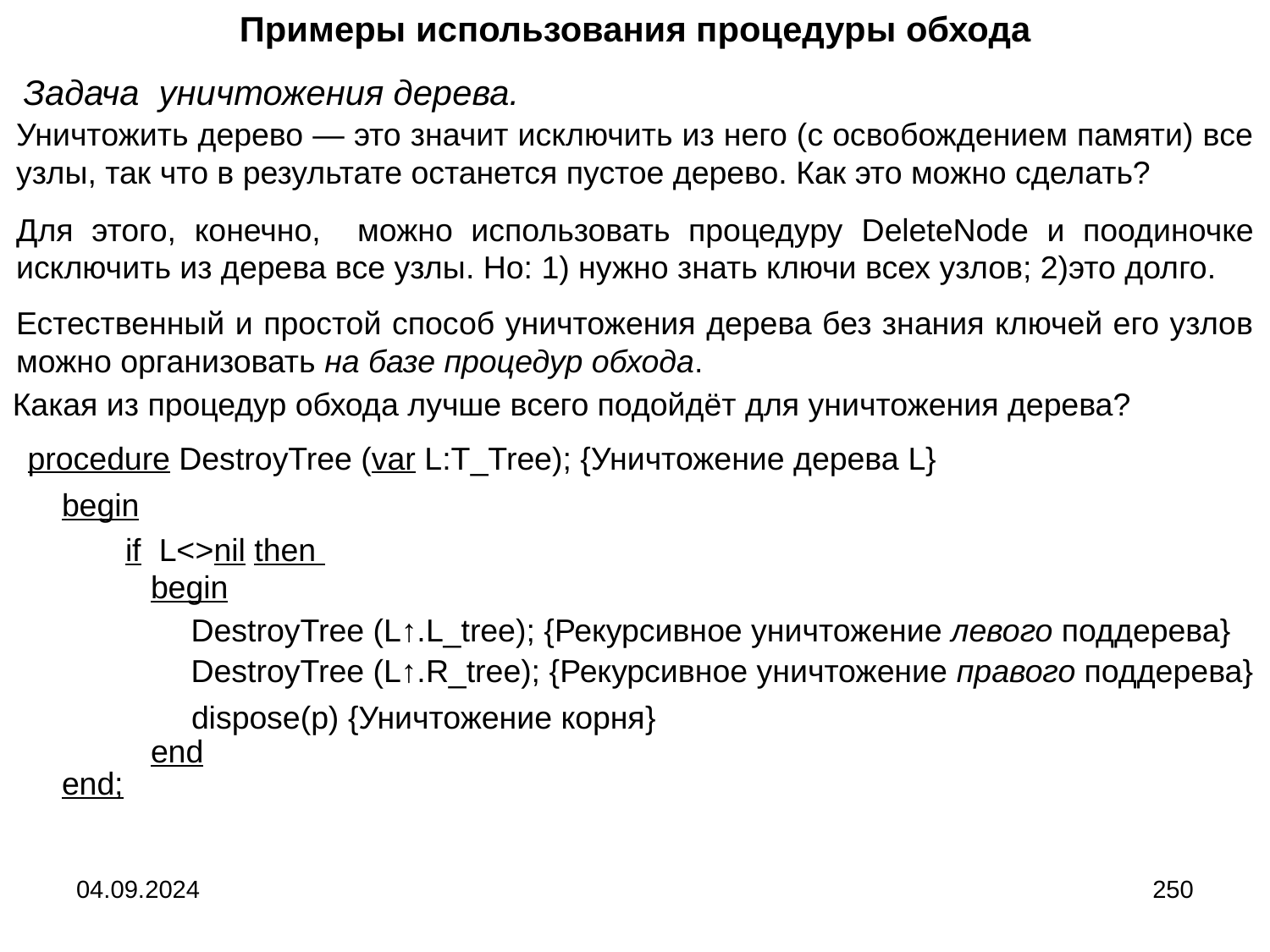

Примеры использования процедуры обхода
Задача  уничтожения дерева.
Уничтожить дерево ― это значит исключить из него (с освобождением памяти) все узлы, так что в результате останется пустое дерево. Как это можно сделать?
Для этого, конечно,  можно использовать процедуру DeleteNode и поодиночке исключить из дерева все узлы. Но: 1) нужно знать ключи всех узлов; 2)это долго.
Естественный и простой способ уничтожения дерева без знания ключей его узлов можно организовать на базе процедур обхода.
Какая из процедур обхода лучше всего подойдёт для уничтожения дерева?
procedure DestroyTree (var L:T_Tree); {Уничтожение дерева L}
begin
if  L<>nil then
begin
DestroyTree (L↑.L_tree); {Рекурсивное уничтожение левого поддерева}
DestroyTree (L↑.R_tree); {Рекурсивное уничтожение правого поддерева}
dispose(p) {Уничтожение корня}
end
end;
04.09.2024
250